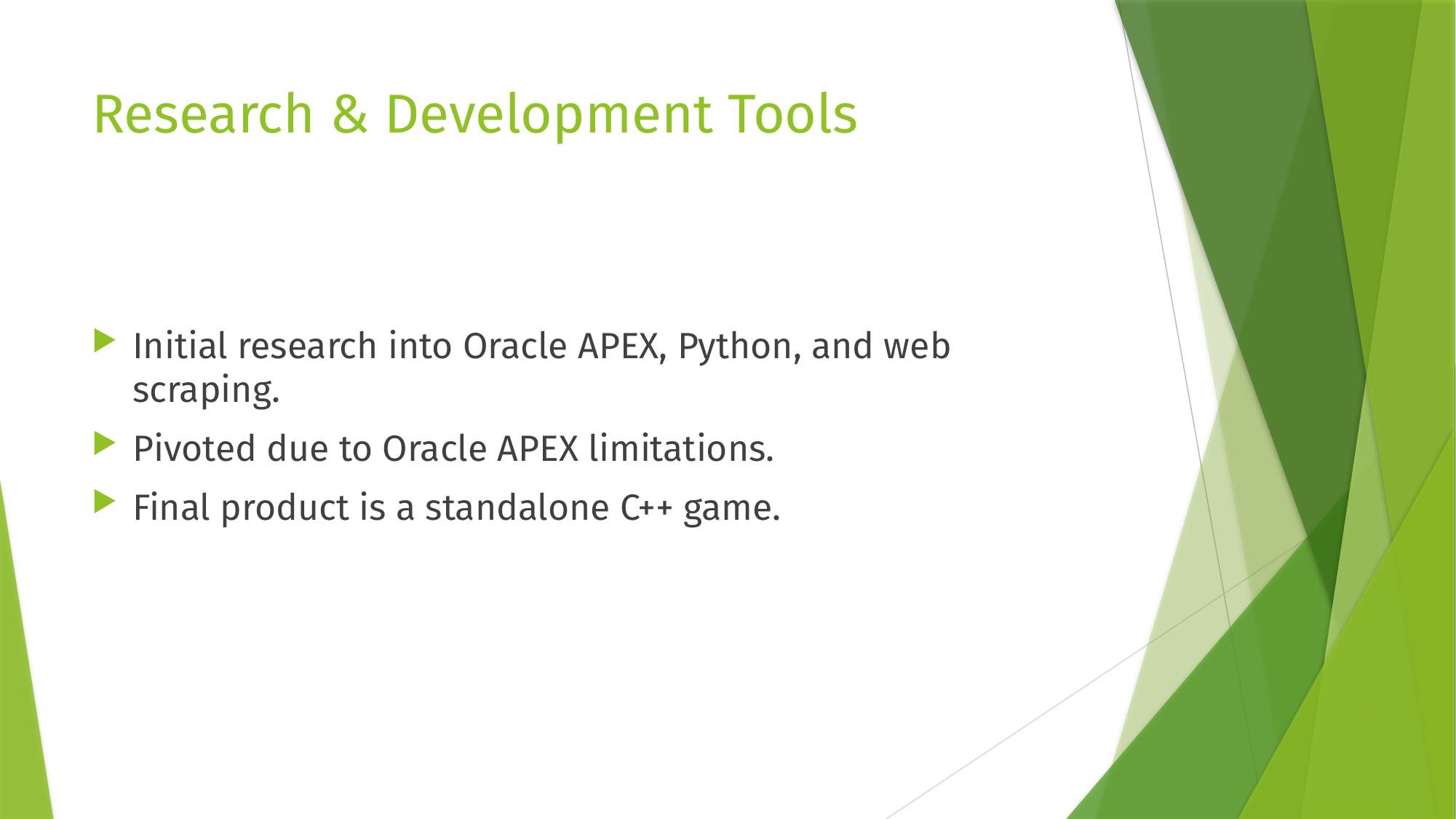

# Research & Development Tools

Initial research into Oracle APEX, Python, and web scraping.
Pivoted due to Oracle APEX limitations.
Final product is a standalone C++ game.